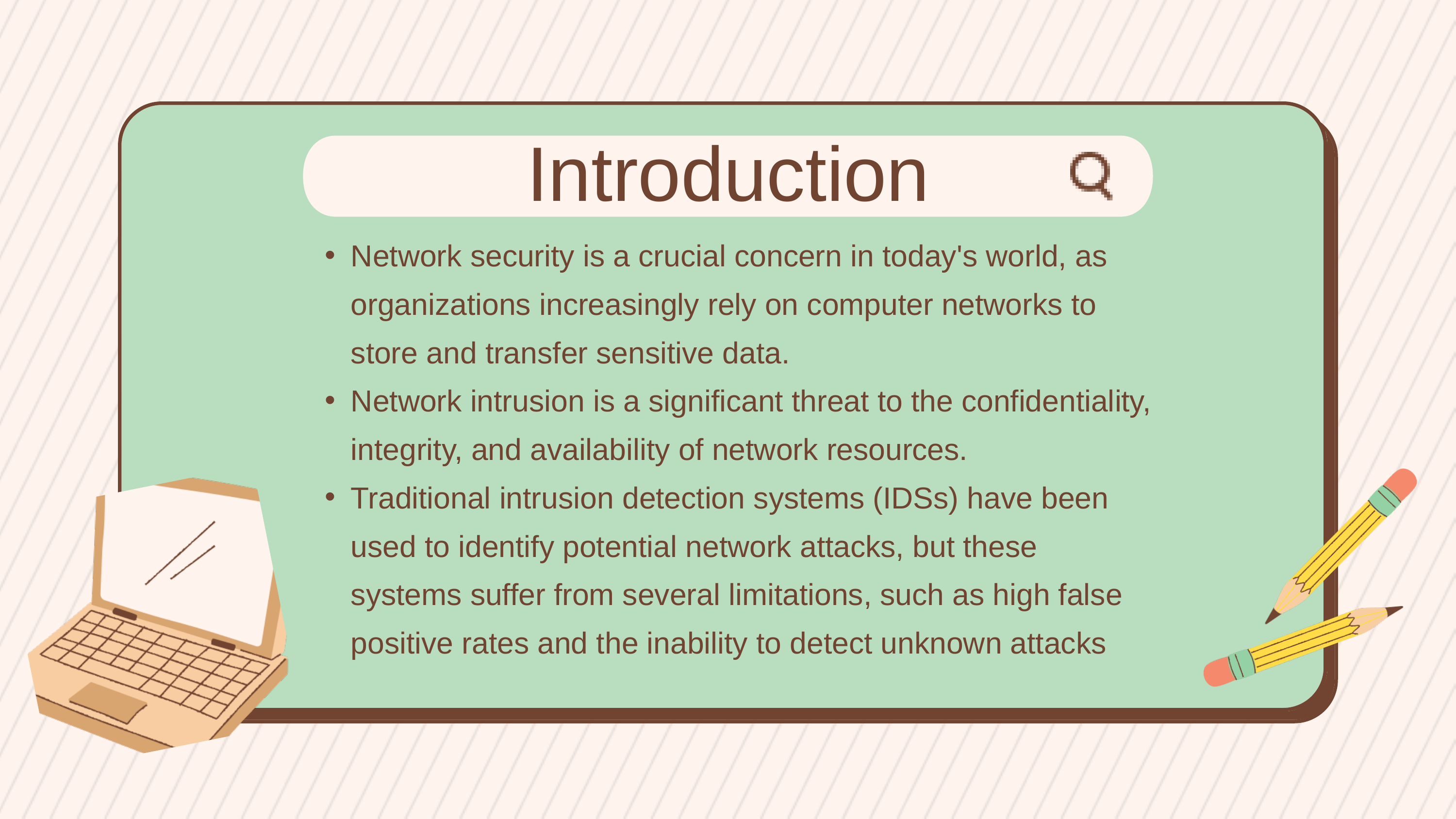

Introduction

Network security is a crucial concern in today's world, as organizations increasingly rely on computer networks to store and transfer sensitive data.
Network intrusion is a significant threat to the confidentiality, integrity, and availability of network resources.
Traditional intrusion detection systems (IDSs) have been used to identify potential network attacks, but these systems suffer from several limitations, such as high false positive rates and the inability to detect unknown attacks